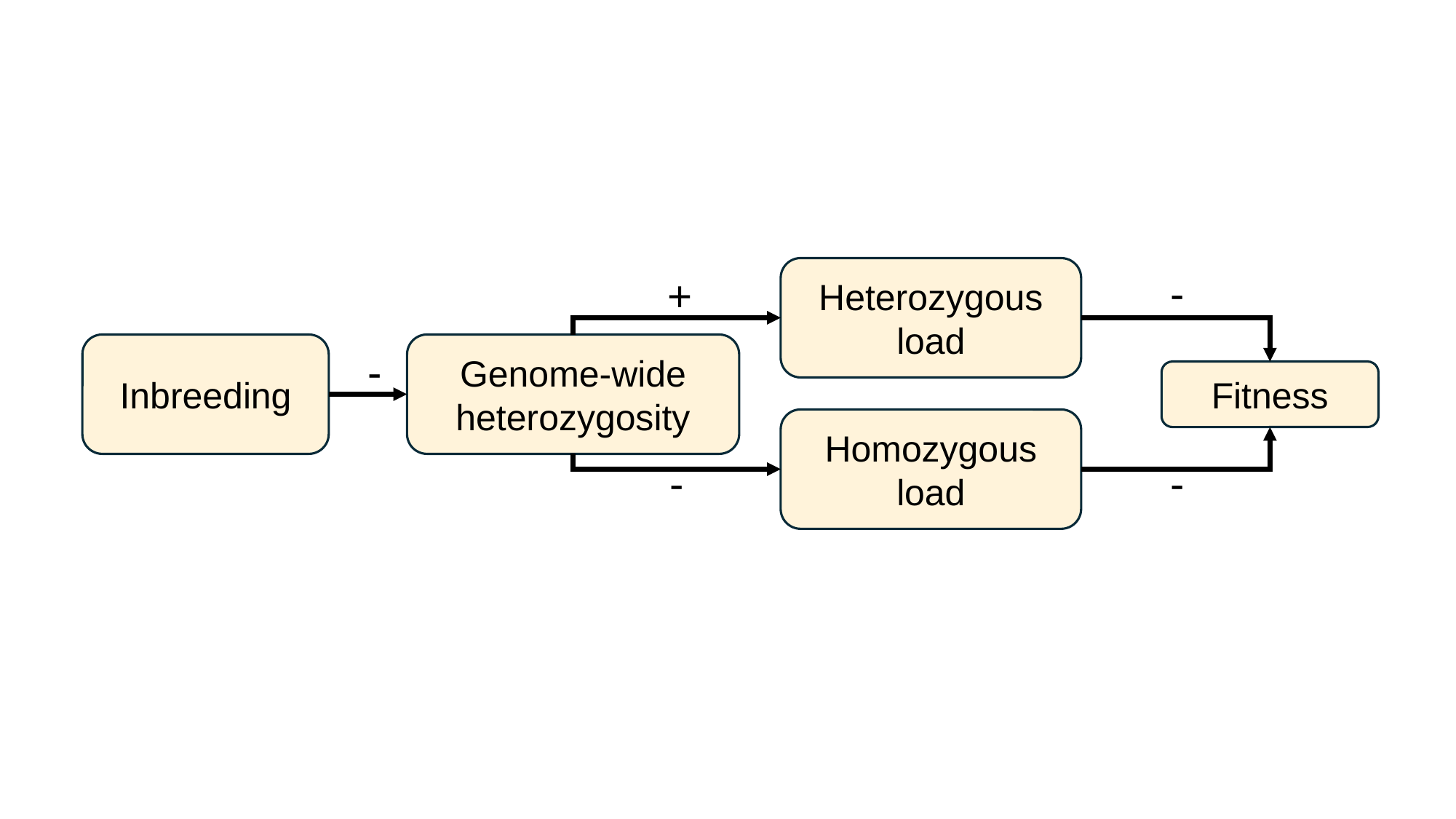

Heterozygous load
-
+
Inbreeding
Genome-wide heterozygosity
-
Fitness

Homozygous load
-
-